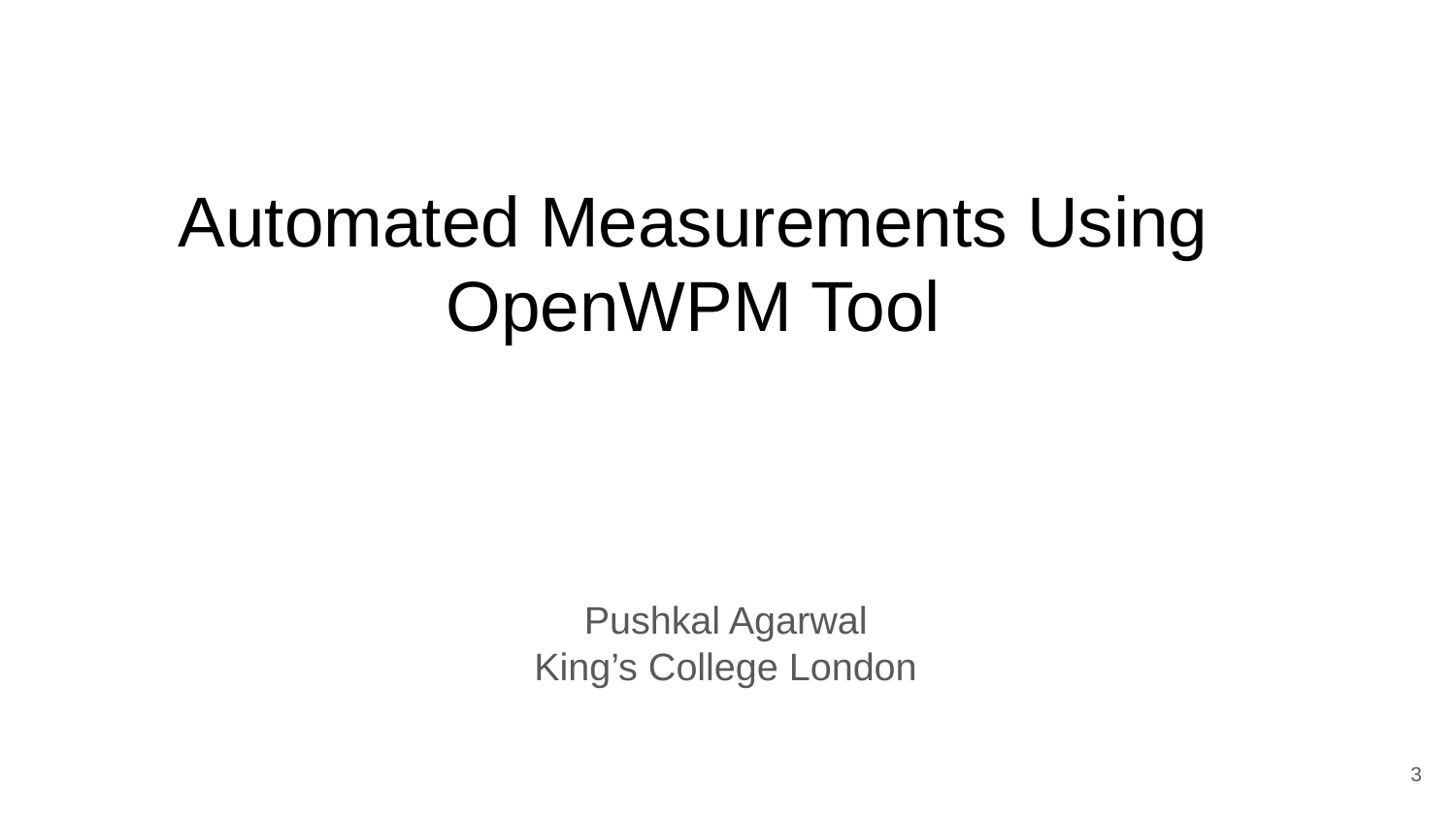

# Automated Measurements Using OpenWPM Tool

Pushkal Agarwal
King’s College London
3